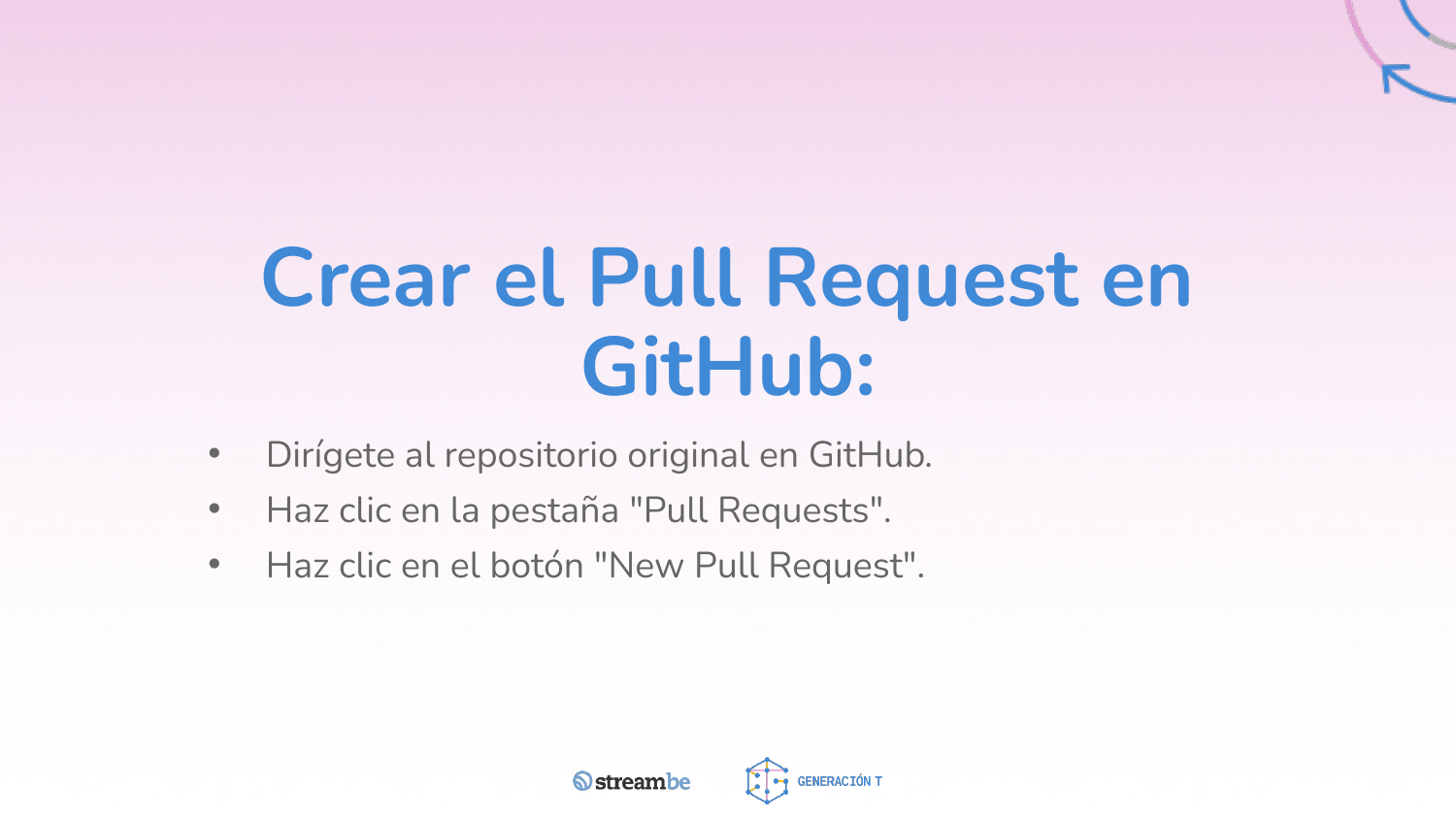

# Crear el Pull Request en GitHub:
Dirígete al repositorio original en GitHub.
Haz clic en la pestaña "Pull Requests".
Haz clic en el botón "New Pull Request".